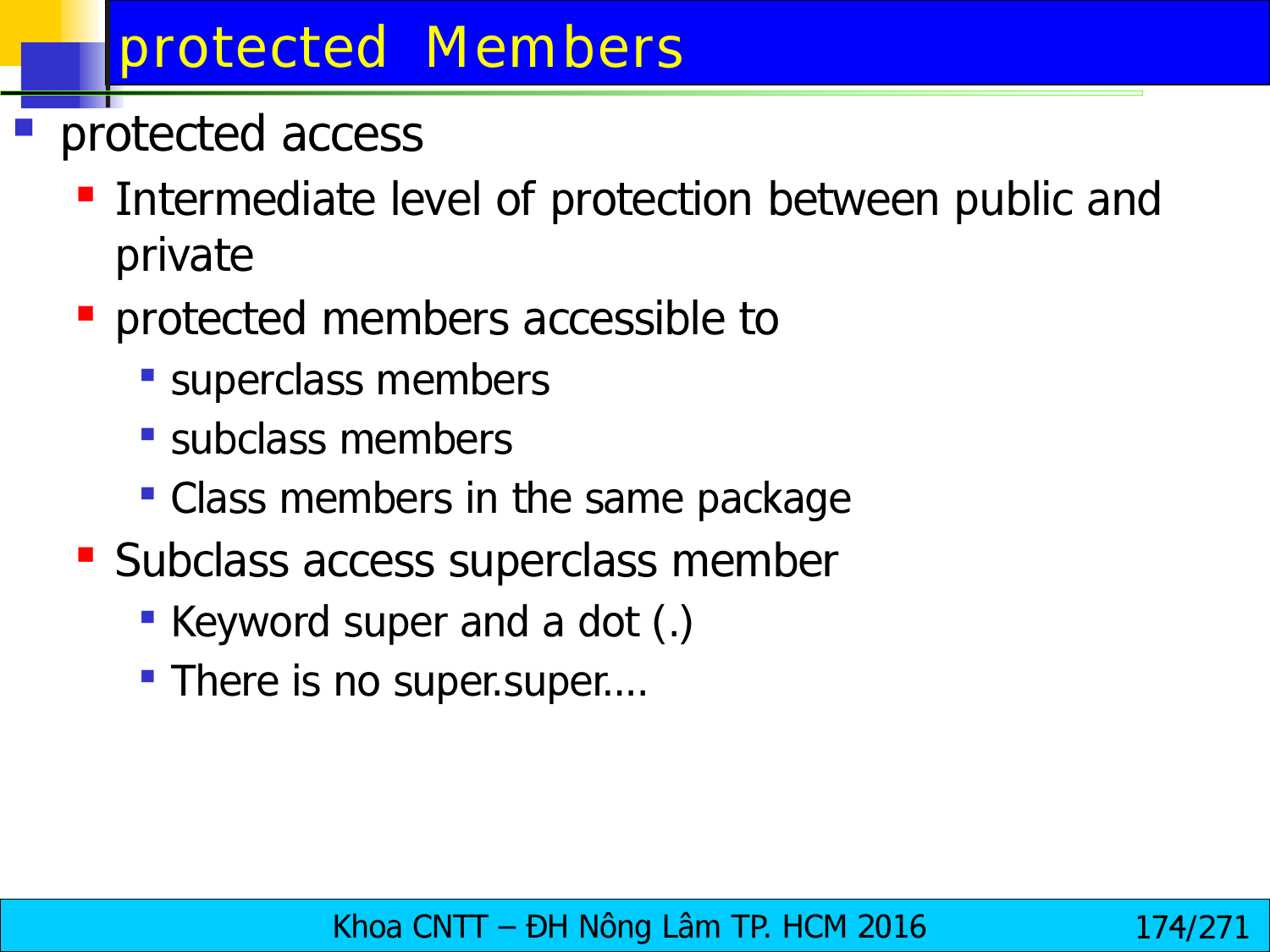

# protected  Members
protected access
Intermediate level of protection between public and private
protected members accessible to
superclass members
subclass members
Class members in the same package
Subclass access superclass member
Keyword super and a dot (.)
There is no super.super….